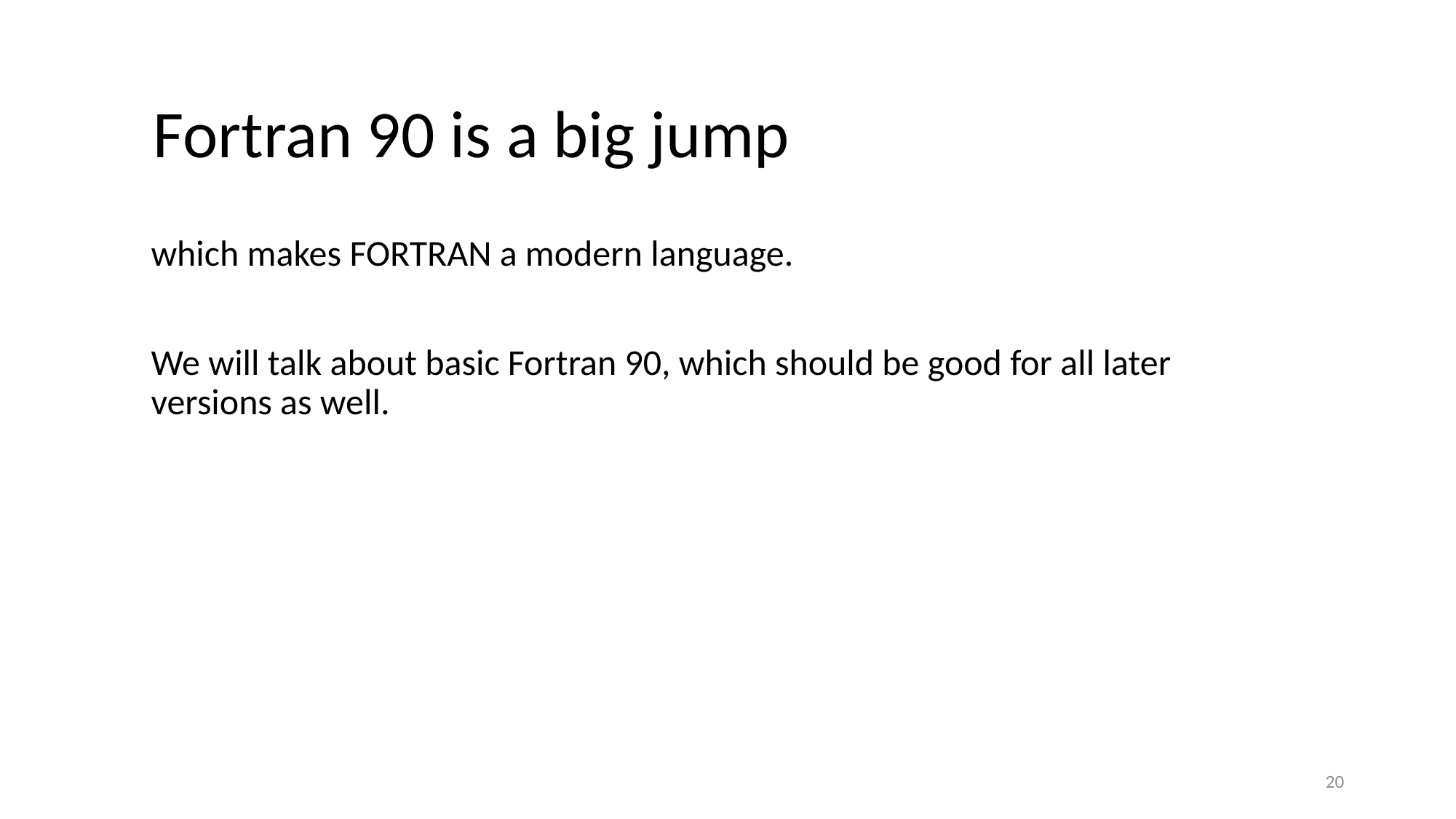

# Fortran 90 is a big jump
which makes FORTRAN a modern language.

We will talk about basic Fortran 90, which should be good for all later versions as well.
20